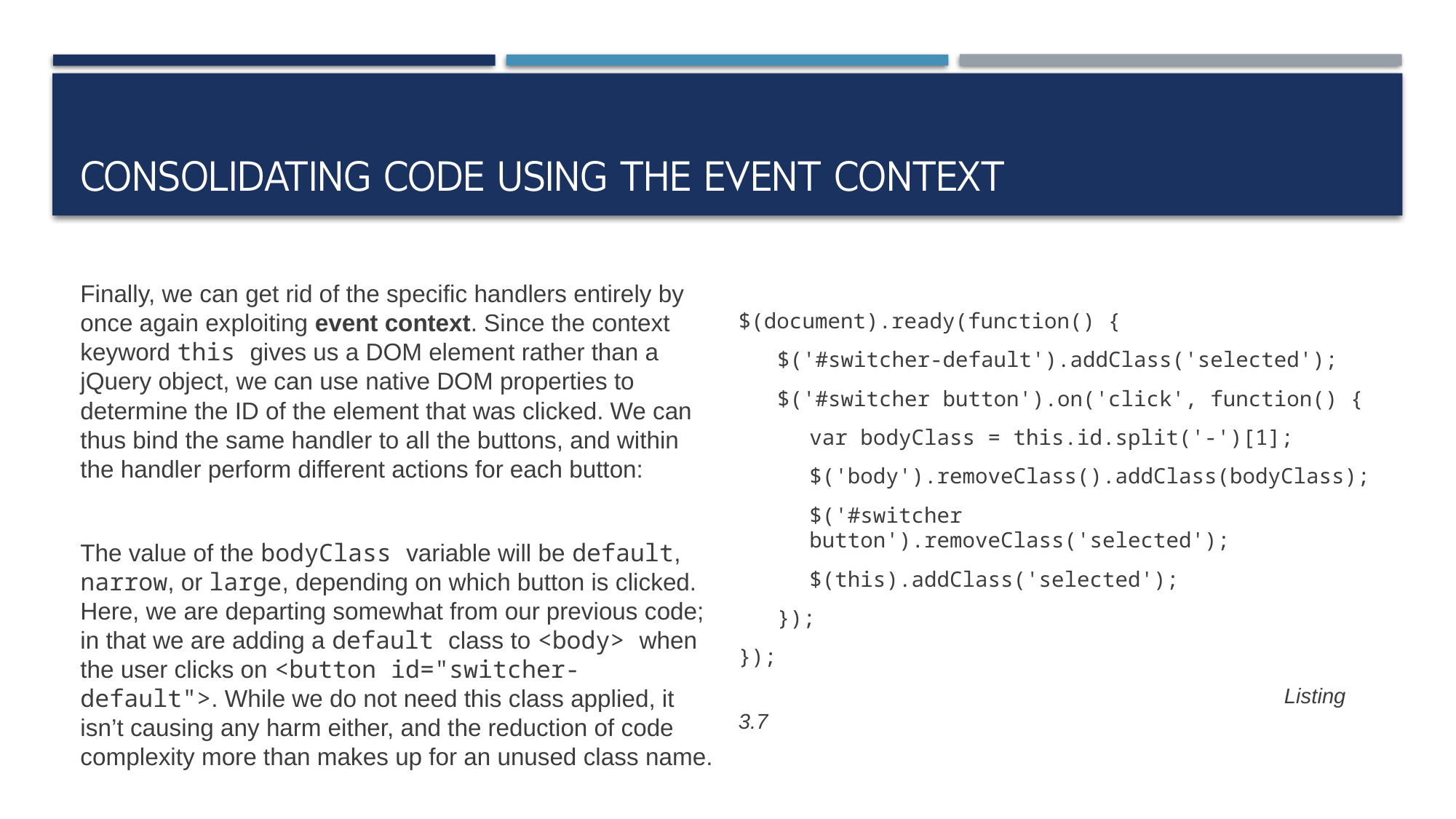

# Consolidating code using the event context
Finally, we can get rid of the specific handlers entirely by once again exploiting event context. Since the context keyword this gives us a DOM element rather than a jQuery object, we can use native DOM properties to determine the ID of the element that was clicked. We can thus bind the same handler to all the buttons, and within the handler perform different actions for each button:

The value of the bodyClass variable will be default, narrow, or large, depending on which button is clicked. Here, we are departing somewhat from our previous code; in that we are adding a default class to <body> when the user clicks on <button id="switcher-default">. While we do not need this class applied, it isn’t causing any harm either, and the reduction of code complexity more than makes up for an unused class name.
$(document).ready(function() {
$('#switcher-default').addClass('selected');
$('#switcher button').on('click', function() {
var bodyClass = this.id.split('-')[1];
$('body').removeClass().addClass(bodyClass);
$('#switcher button').removeClass('selected');
$(this).addClass('selected');
});
});
					Listing 3.7